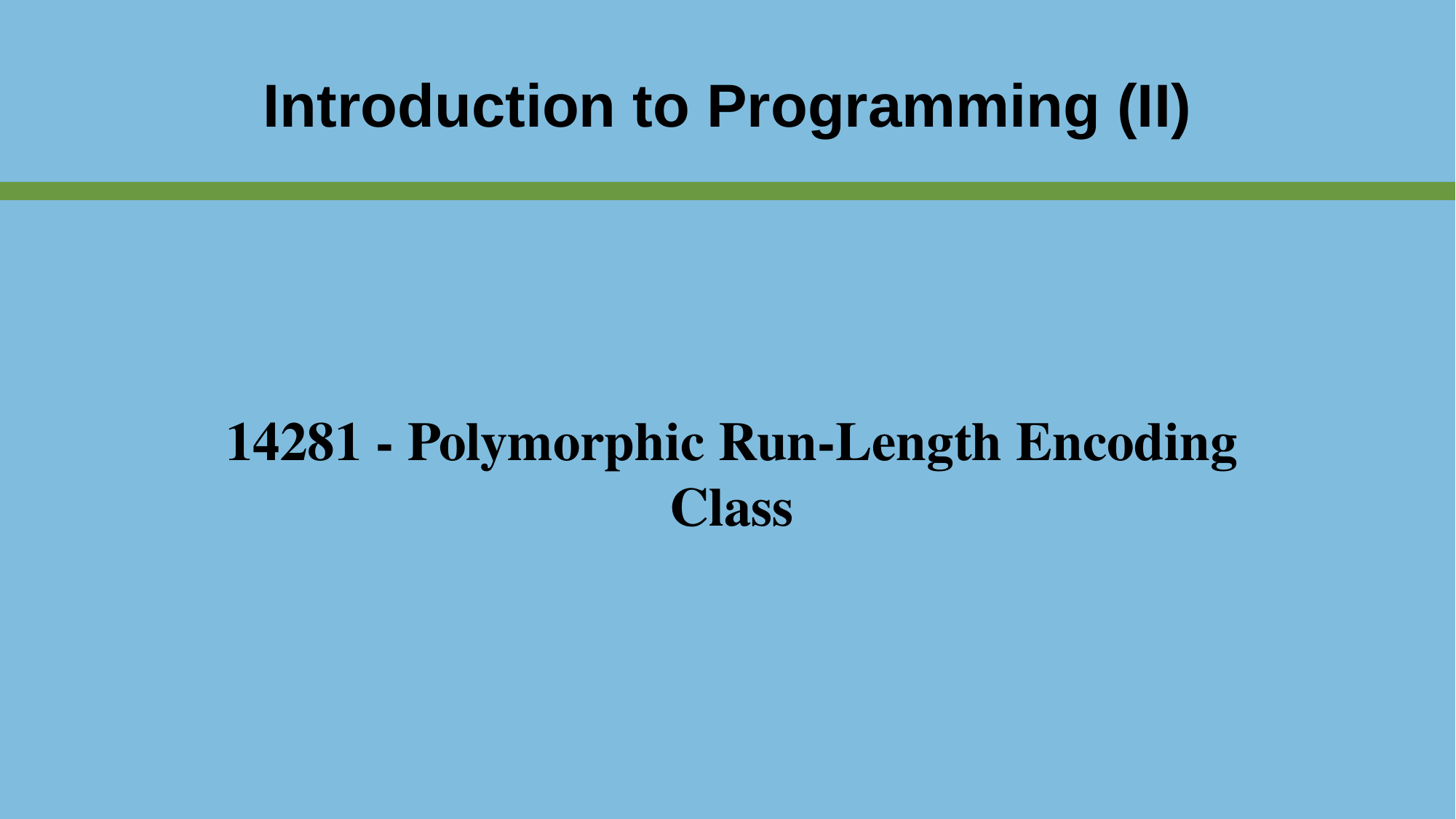

Introduction to Programming (II)
14281 - Polymorphic Run-Length Encoding Class